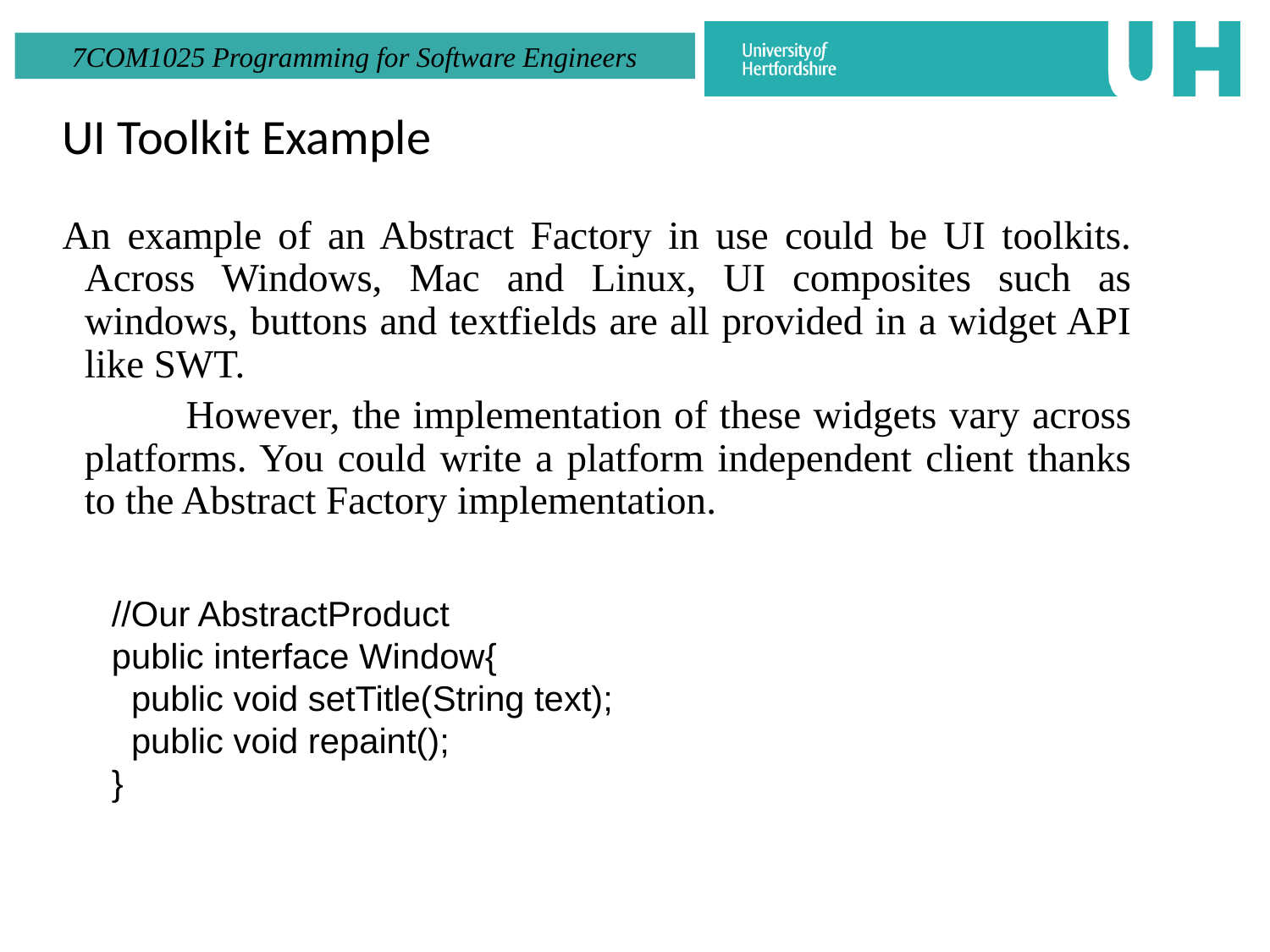

# UI Toolkit Example
An example of an Abstract Factory in use could be UI toolkits. Across Windows, Mac and Linux, UI composites such as windows, buttons and textfields are all provided in a widget API like SWT.
          However, the implementation of these widgets vary across platforms. You could write a platform independent client thanks to the Abstract Factory implementation.

//Our AbstractProduct
public interface Window{
  public void setTitle(String text);
  public void repaint();
}